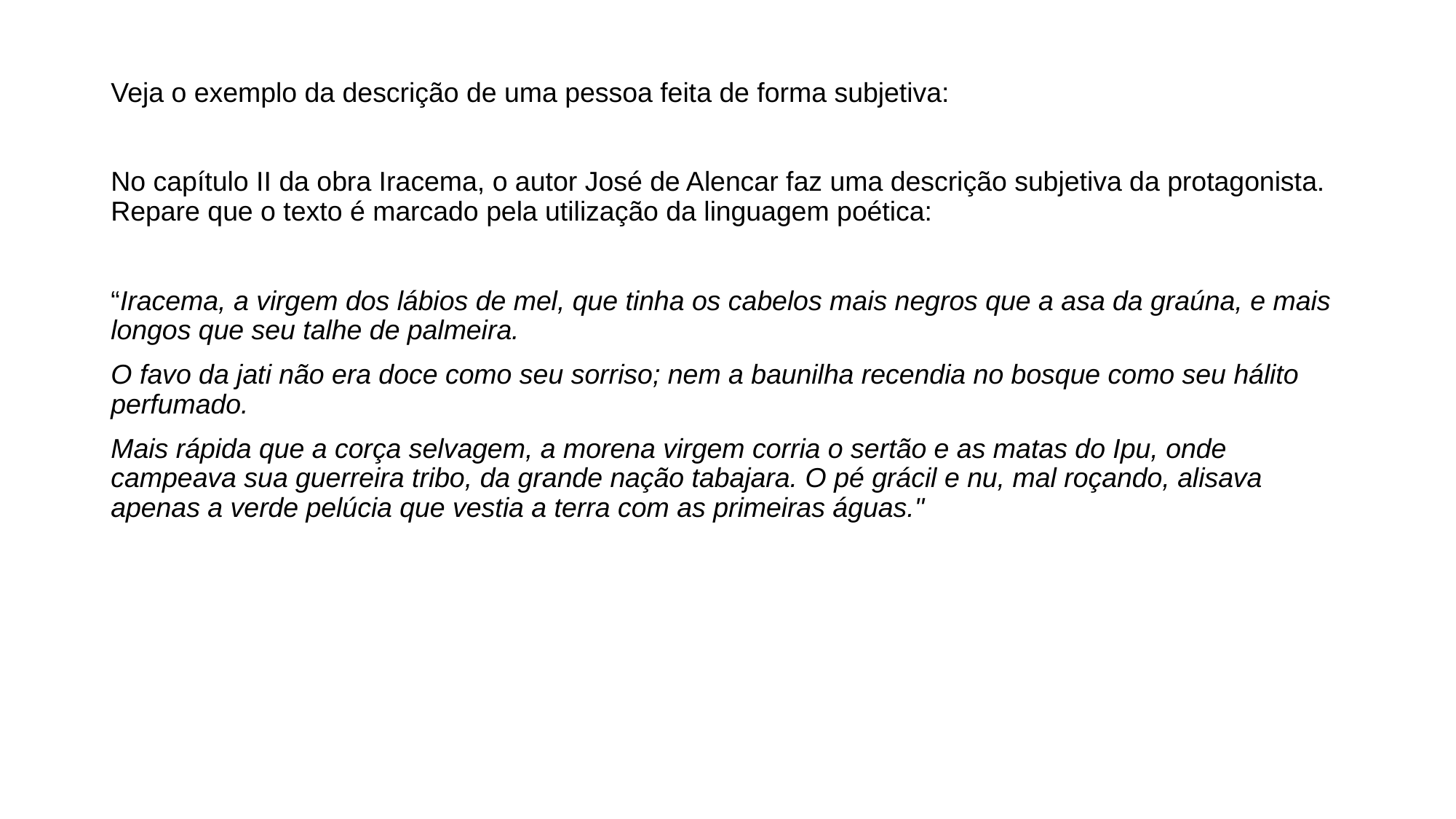

Veja o exemplo da descrição de uma pessoa feita de forma subjetiva:

No capítulo II da obra Iracema, o autor José de Alencar faz uma descrição subjetiva da protagonista. Repare que o texto é marcado pela utilização da linguagem poética:

“Iracema, a virgem dos lábios de mel, que tinha os cabelos mais negros que a asa da graúna, e mais longos que seu talhe de palmeira.
O favo da jati não era doce como seu sorriso; nem a baunilha recendia no bosque como seu hálito perfumado.
Mais rápida que a corça selvagem, a morena virgem corria o sertão e as matas do Ipu, onde campeava sua guerreira tribo, da grande nação tabajara. O pé grácil e nu, mal roçando, alisava apenas a verde pelúcia que vestia a terra com as primeiras águas."